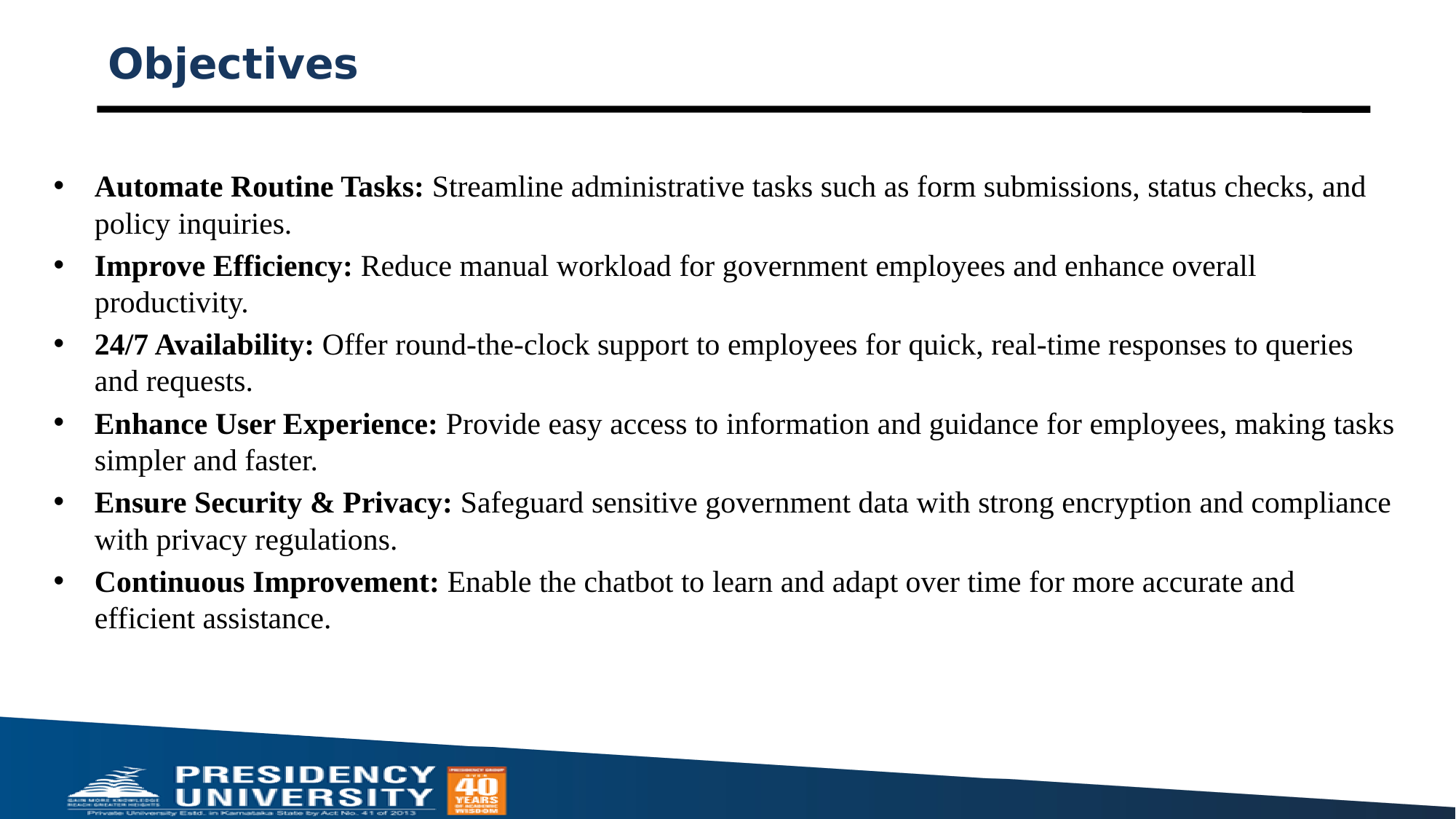

# Objectives
Automate Routine Tasks: Streamline administrative tasks such as form submissions, status checks, and policy inquiries.
Improve Efficiency: Reduce manual workload for government employees and enhance overall productivity.
24/7 Availability: Offer round-the-clock support to employees for quick, real-time responses to queries and requests.
Enhance User Experience: Provide easy access to information and guidance for employees, making tasks simpler and faster.
Ensure Security & Privacy: Safeguard sensitive government data with strong encryption and compliance with privacy regulations.
Continuous Improvement: Enable the chatbot to learn and adapt over time for more accurate and efficient assistance.